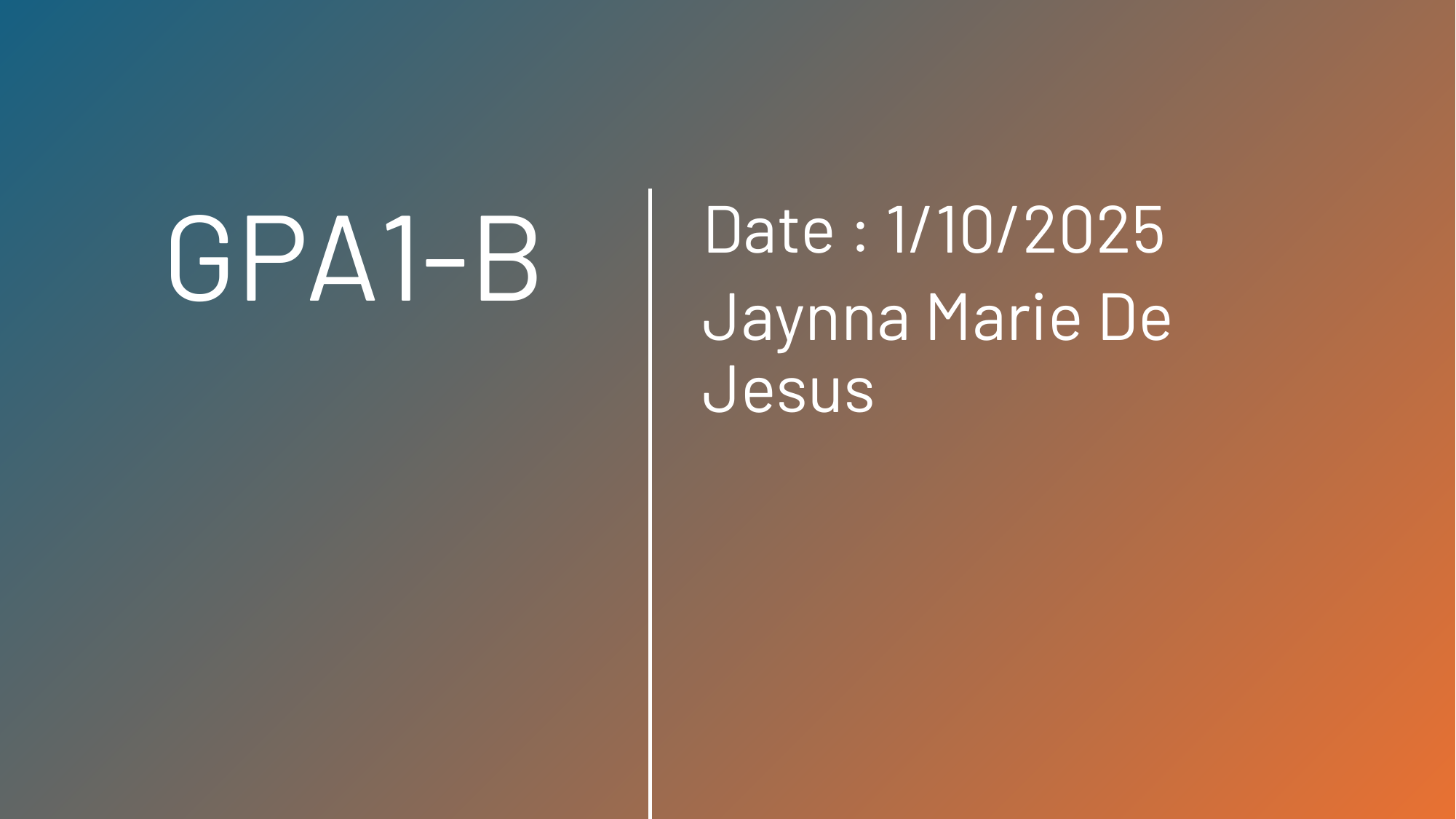

Date : 1/10/2025
Jaynna Marie De Jesus
# GPA1-B